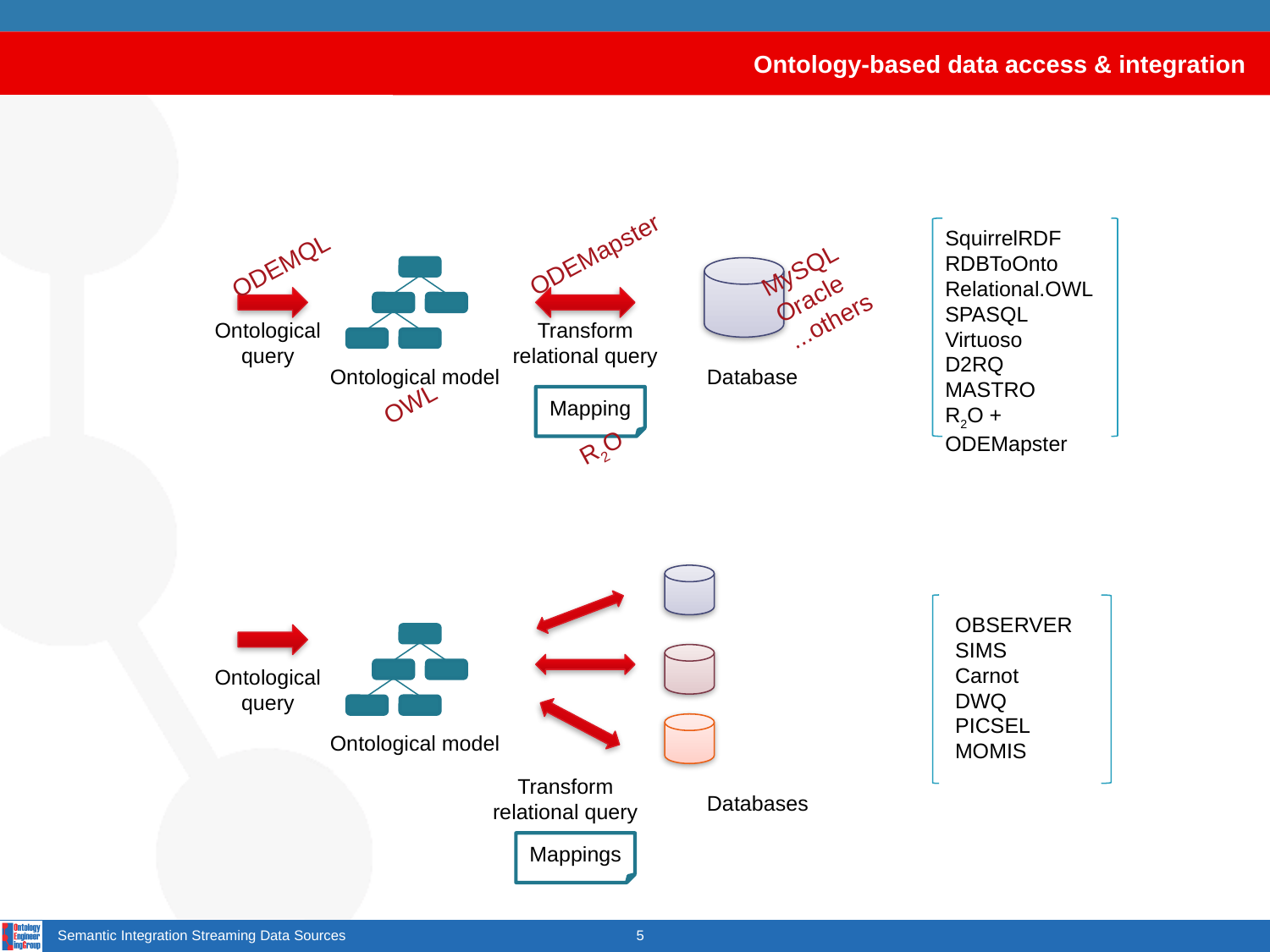

# Ontology-based data access & integration
SquirrelRDF
RDBToOnto
Relational.OWL
SPASQL
Virtuoso
D2RQ
MASTRO
R2O + ODEMapster

ODEMapster
MySQL
Oracle
...others
ODEMQL

Ontological query
Transform
relational query
Ontological model
Database
OWL
Mapping
R2O

OBSERVER
SIMS
Carnot
DWQ
PICSEL
MOMIS

Ontological query

Ontological model
Transform
relational query
Databases
Mappings
Semantic Integration Streaming Data Sources
5